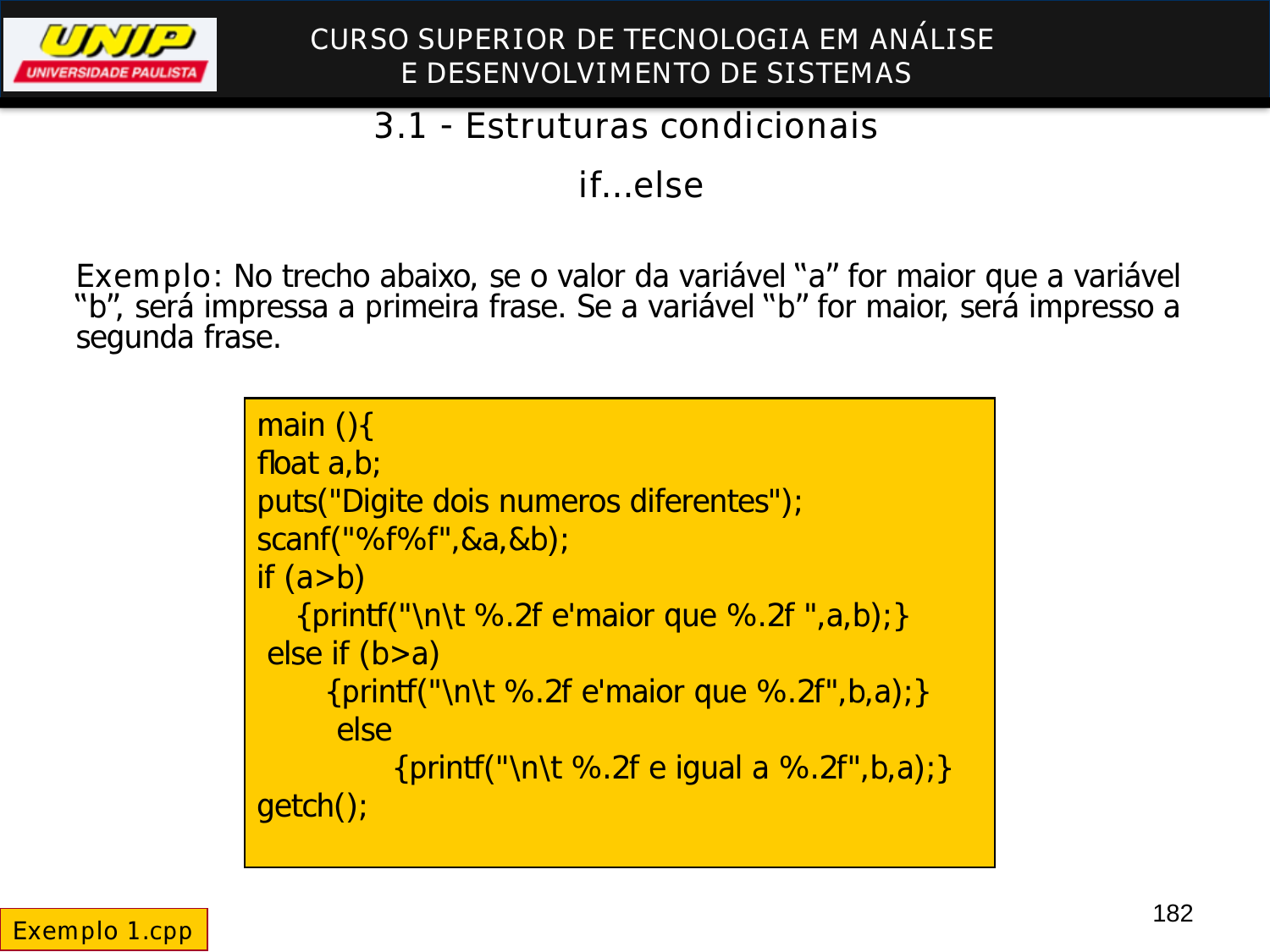

# 3.1 - Estruturas condicionais if...else

Exemplo: No trecho abaixo, se o valor da variável “a” for maior que a variável “b”, será impressa a primeira frase. Se a variável “b” for maior, será impresso a segunda frase.
main (){
float a,b;
puts("Digite dois numeros diferentes");
scanf("%f%f",&a,&b);
if (a>b)
    {printf("\n\t %.2f e'maior que %.2f ",a,b);}
 else if (b>a)
       {printf("\n\t %.2f e'maior que %.2f",b,a);}
        else
	 {printf("\n\t %.2f e igual a %.2f",b,a);}
getch();

182
Exemplo 1.cpp